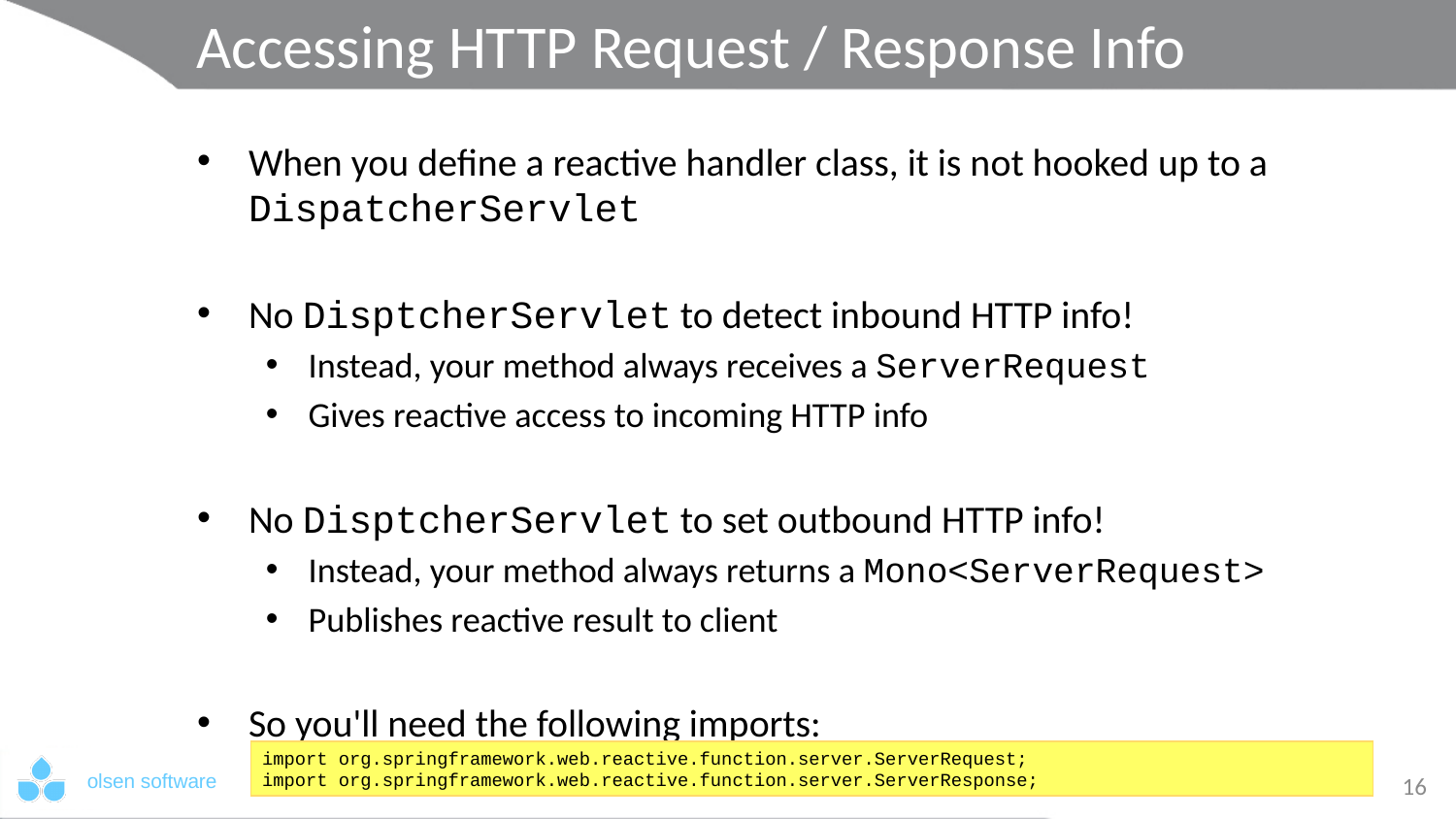

# Accessing HTTP Request / Response Info
When you define a reactive handler class, it is not hooked up to a DispatcherServlet

No DisptcherServlet to detect inbound HTTP info!
Instead, your method always receives a ServerRequest
Gives reactive access to incoming HTTP info

No DisptcherServlet to set outbound HTTP info!
Instead, your method always returns a Mono<ServerRequest>
Publishes reactive result to client

So you'll need the following imports:
import org.springframework.web.reactive.function.server.ServerRequest;
import org.springframework.web.reactive.function.server.ServerResponse;
16